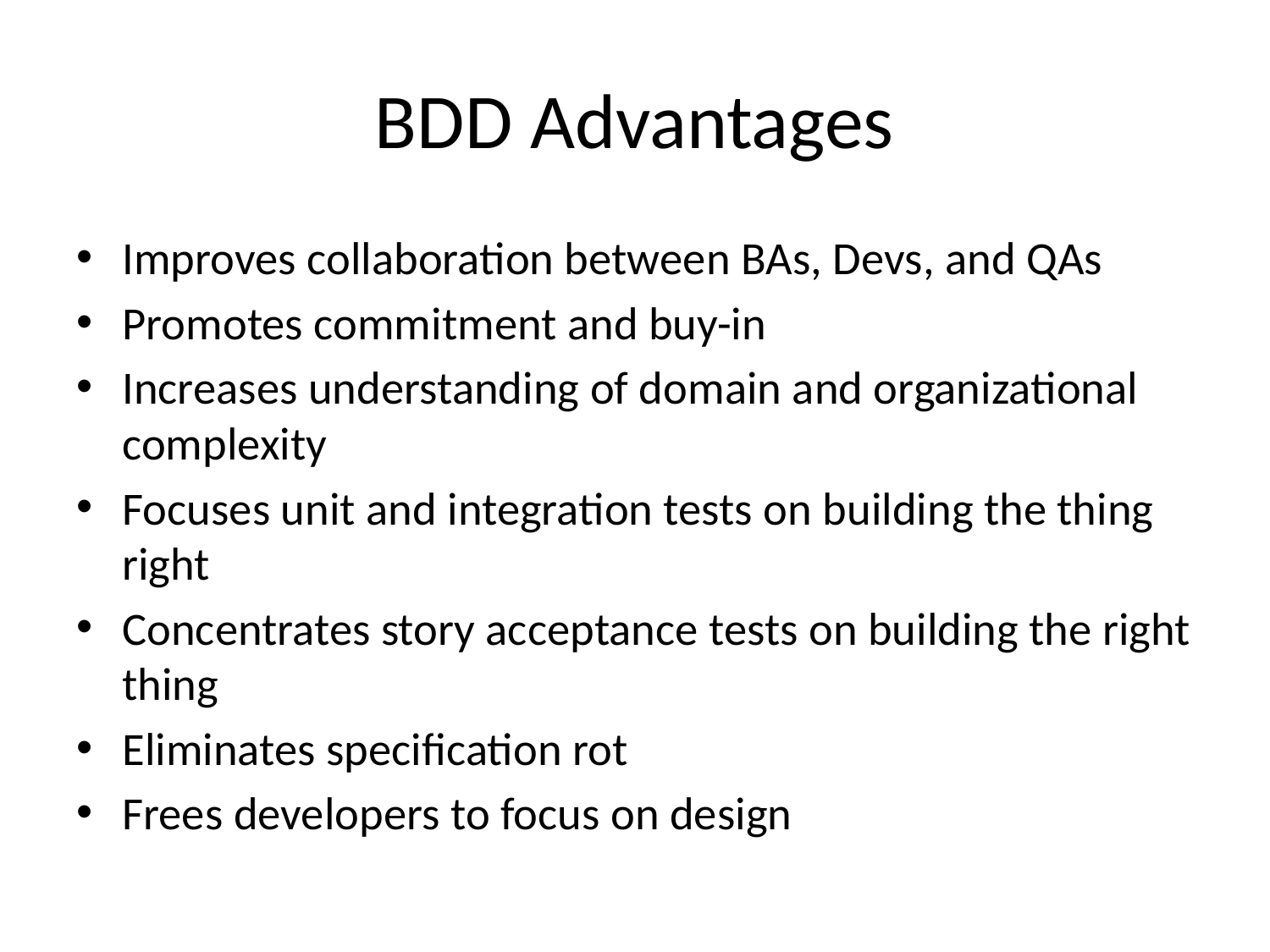

# BDD Advantages
Improves collaboration between BAs, Devs, and QAs
Promotes commitment and buy-in
Increases understanding of domain and organizational complexity
Focuses unit and integration tests on building the thing right
Concentrates story acceptance tests on building the right thing
Eliminates specification rot
Frees developers to focus on design